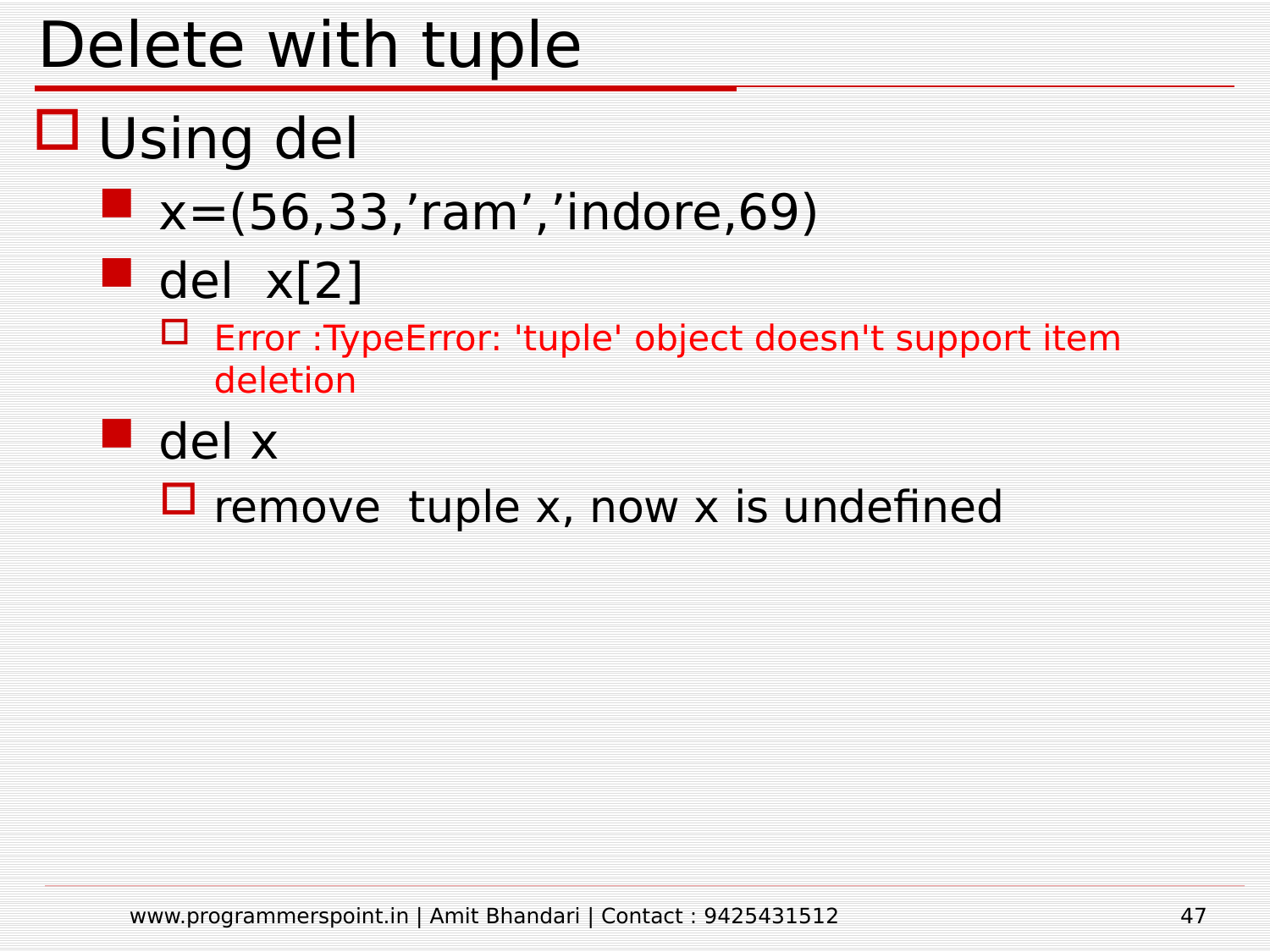

# Delete with tuple
Using del
x=(56,33,’ram’,’indore,69)
del  x[2]
Error :TypeError: 'tuple' object doesn't support item deletion
del x
remove  tuple x, now x is undefined
www.programmerspoint.in | Amit Bhandari | Contact : 9425431512
47